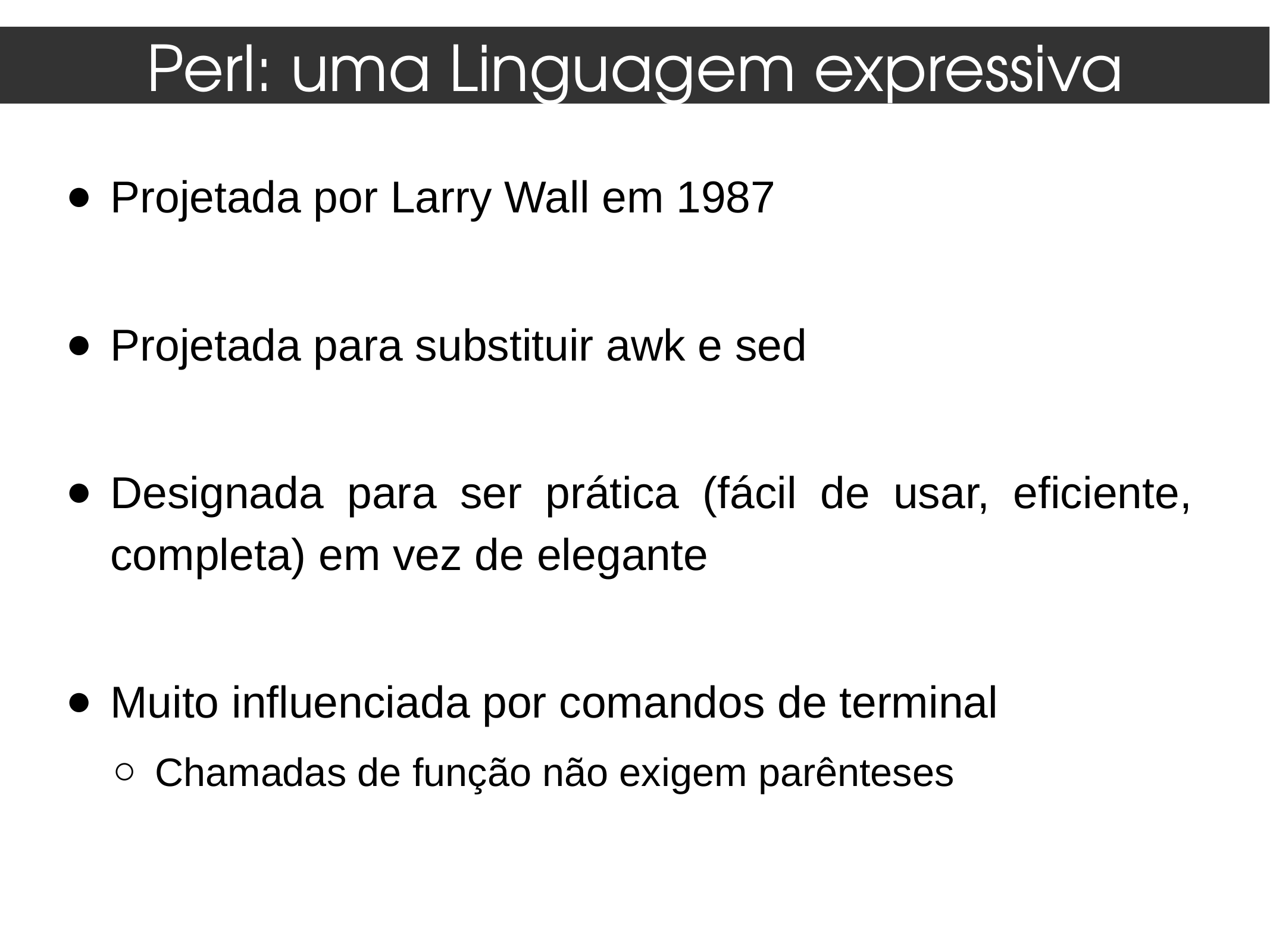

Perl: uma Linguagem expressiva
Projetada por Larry Wall em 1987

Projetada para substituir awk e sed

Designada para ser prática (fácil de usar, eficiente, completa) em vez de elegante

Muito influenciada por comandos de terminal
Chamadas de função não exigem parênteses